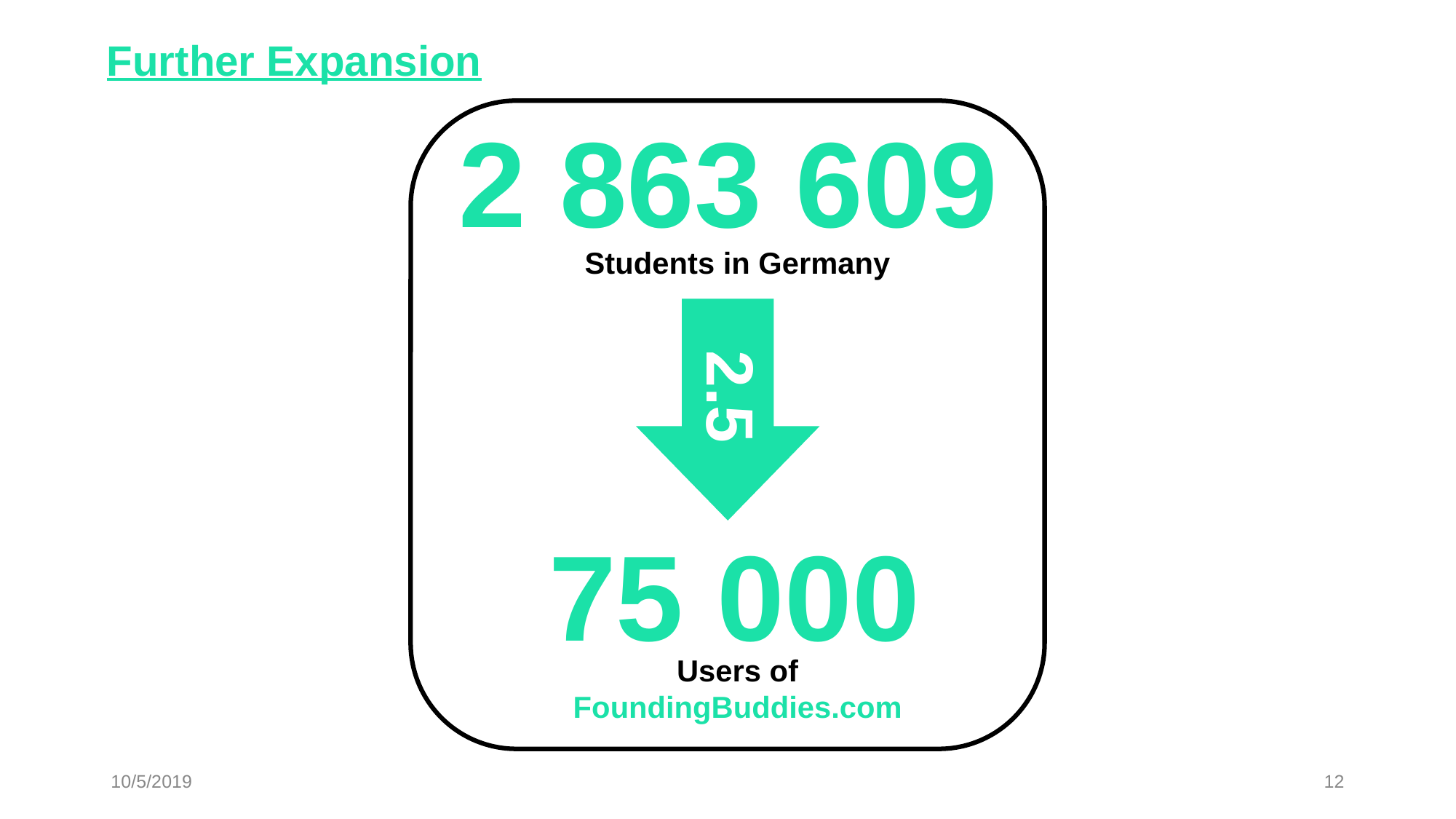

Further Expansion

2 863 609
Students in Germany

2.5%
75 000
Users of FoundingBuddies.com
10/5/2019
12